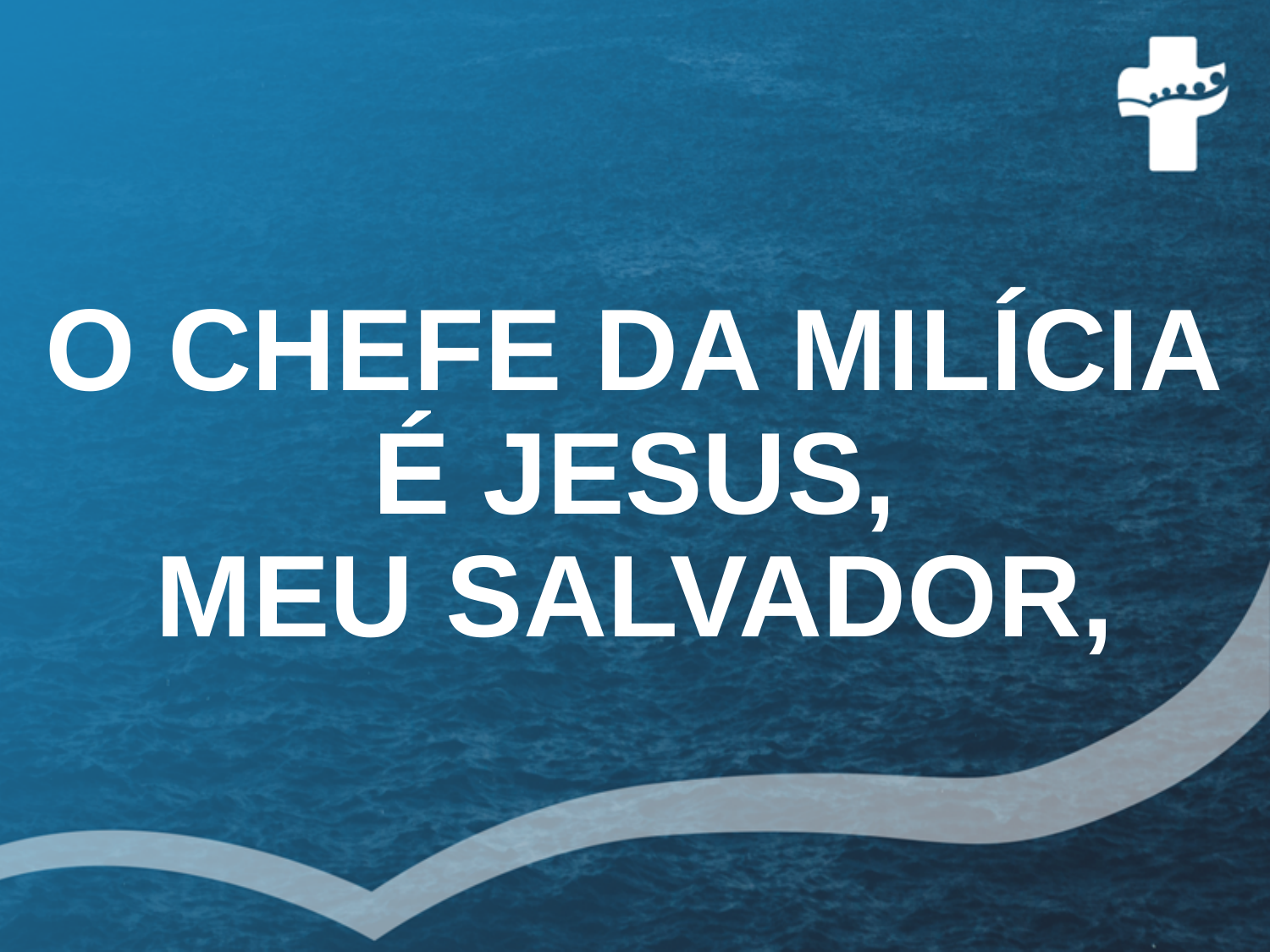

# O CHEFE DA MILÍCIA É JESUS, MEU SALVADOR,